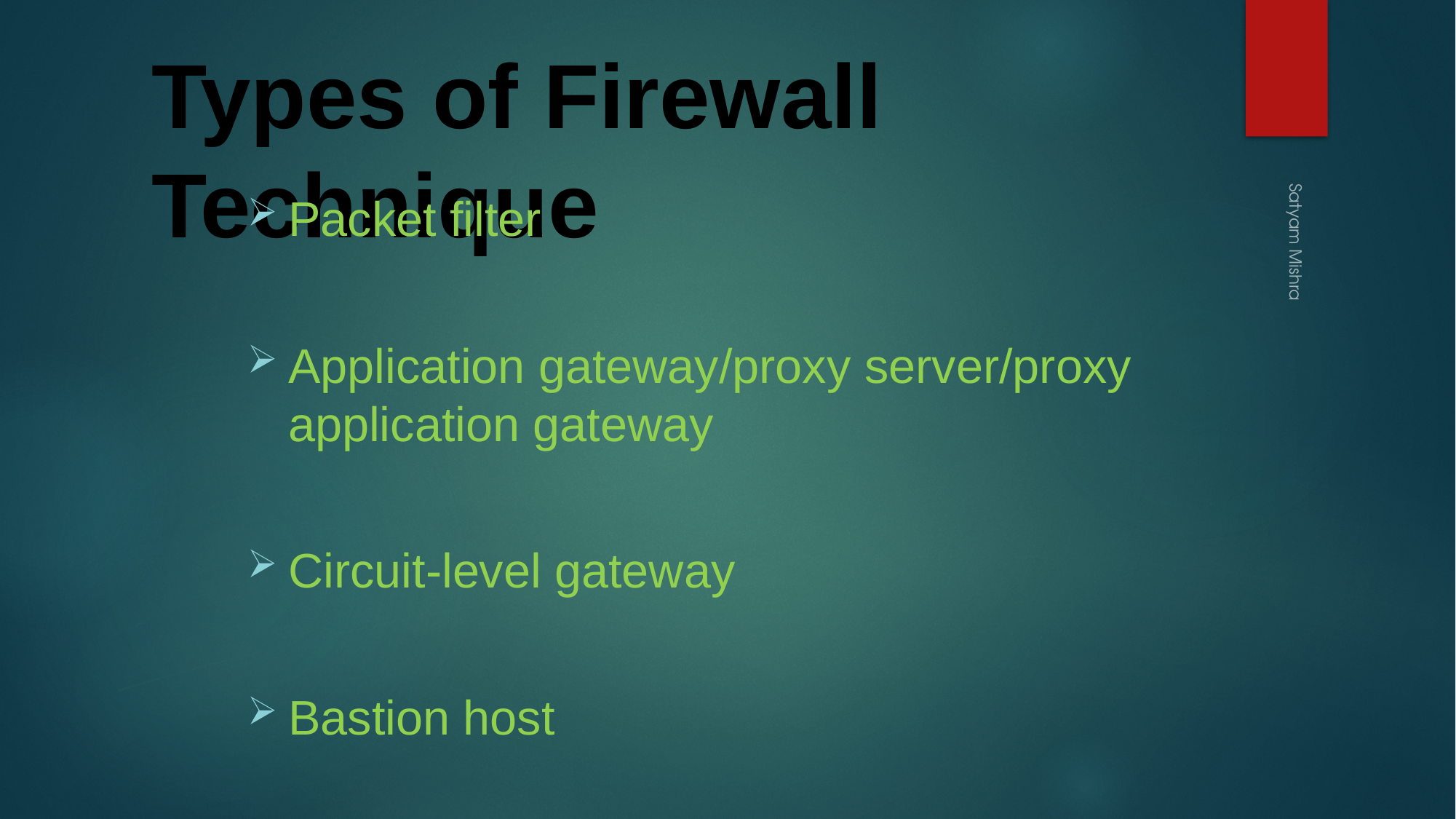

# Types of Firewall Technique
Packet filter

Application gateway/proxy server/proxy application gateway

Circuit-level gateway

Bastion host
Satyam Mishra